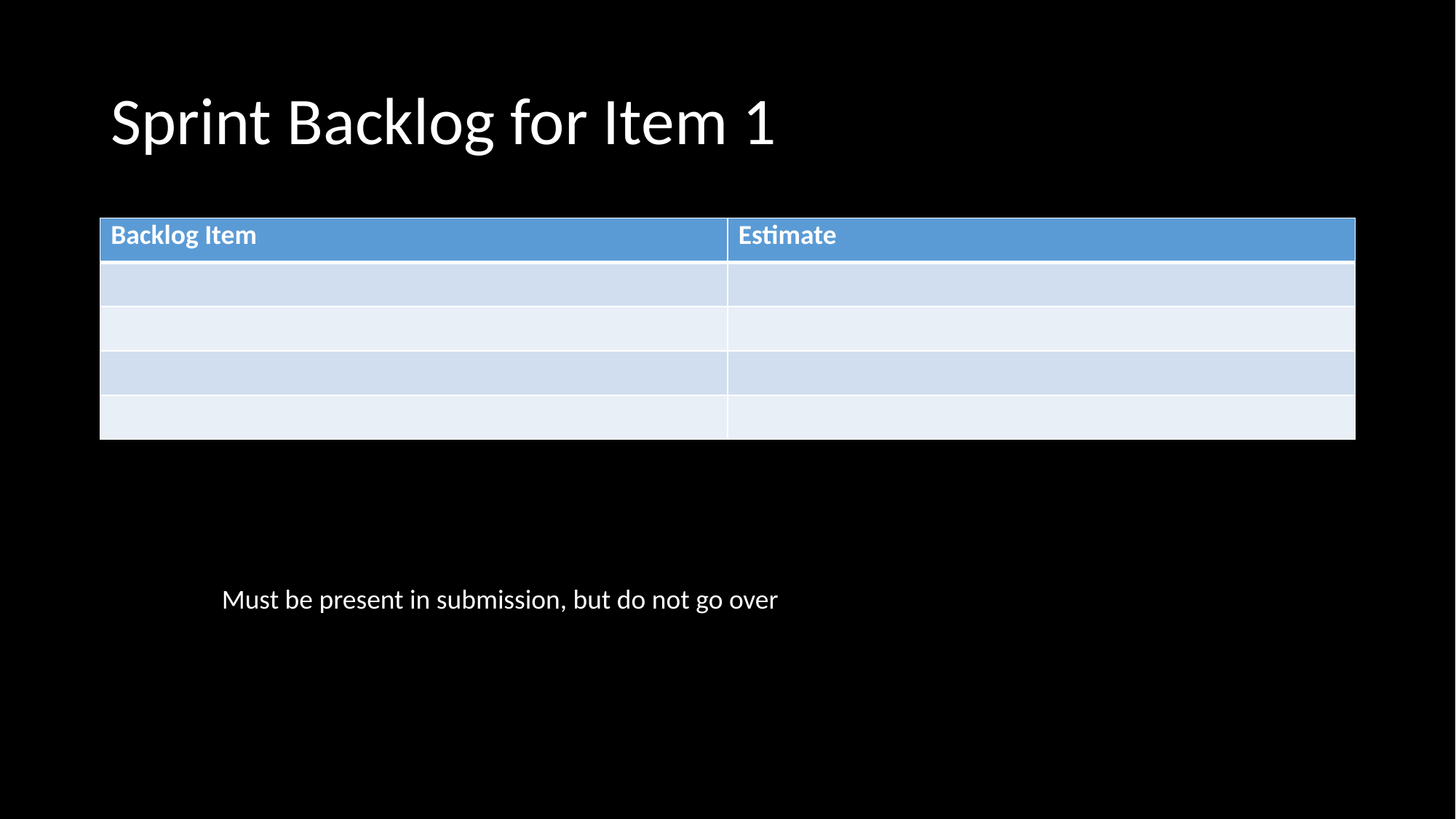

# Sprint Backlog for Item 1
| Backlog Item | Estimate |
| --- | --- |
|  |  |
|  |  |
|  |  |
|  |  |
Must be present in submission, but do not go over